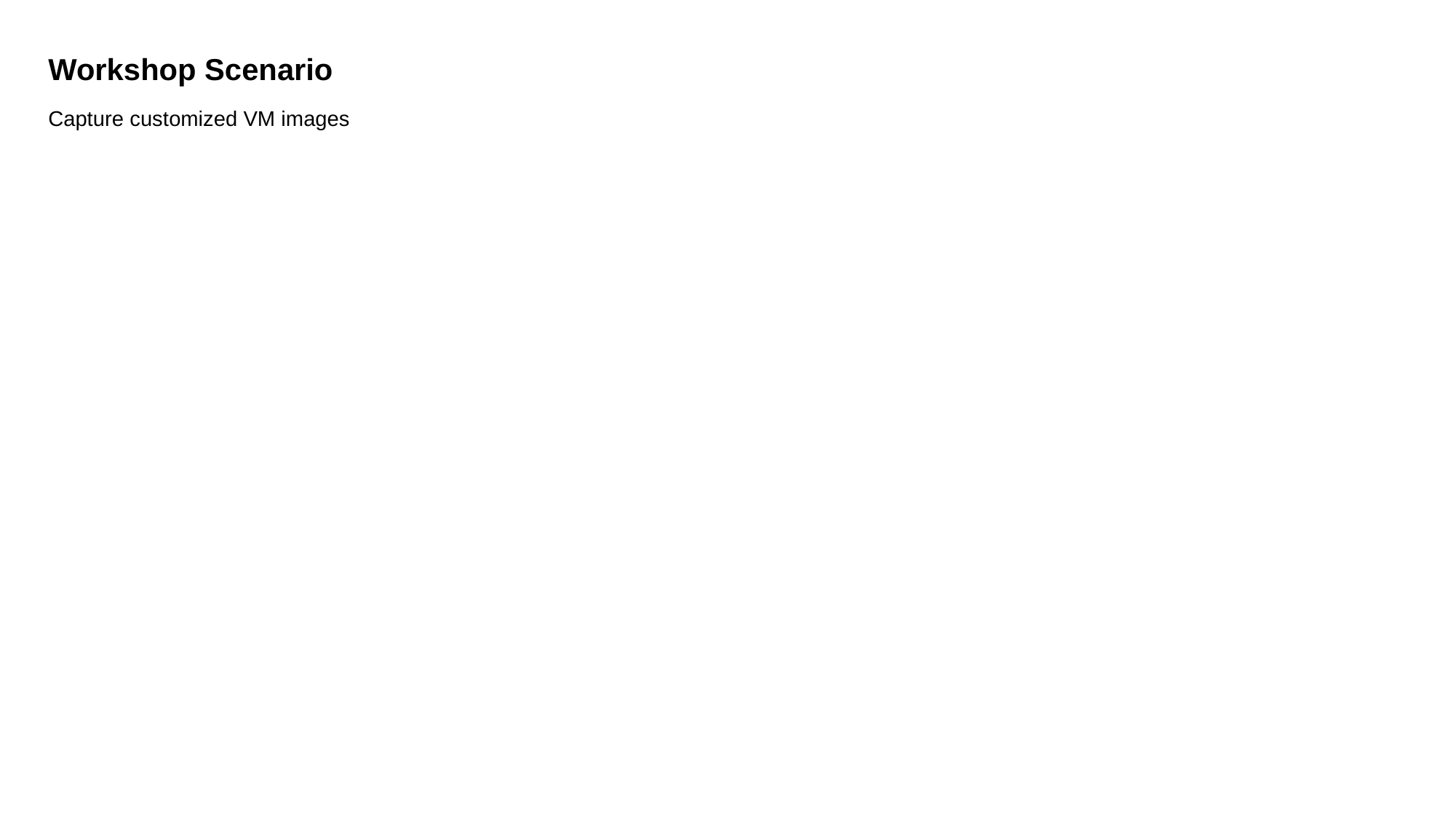

# Workshop Scenario
Capture customized VM images